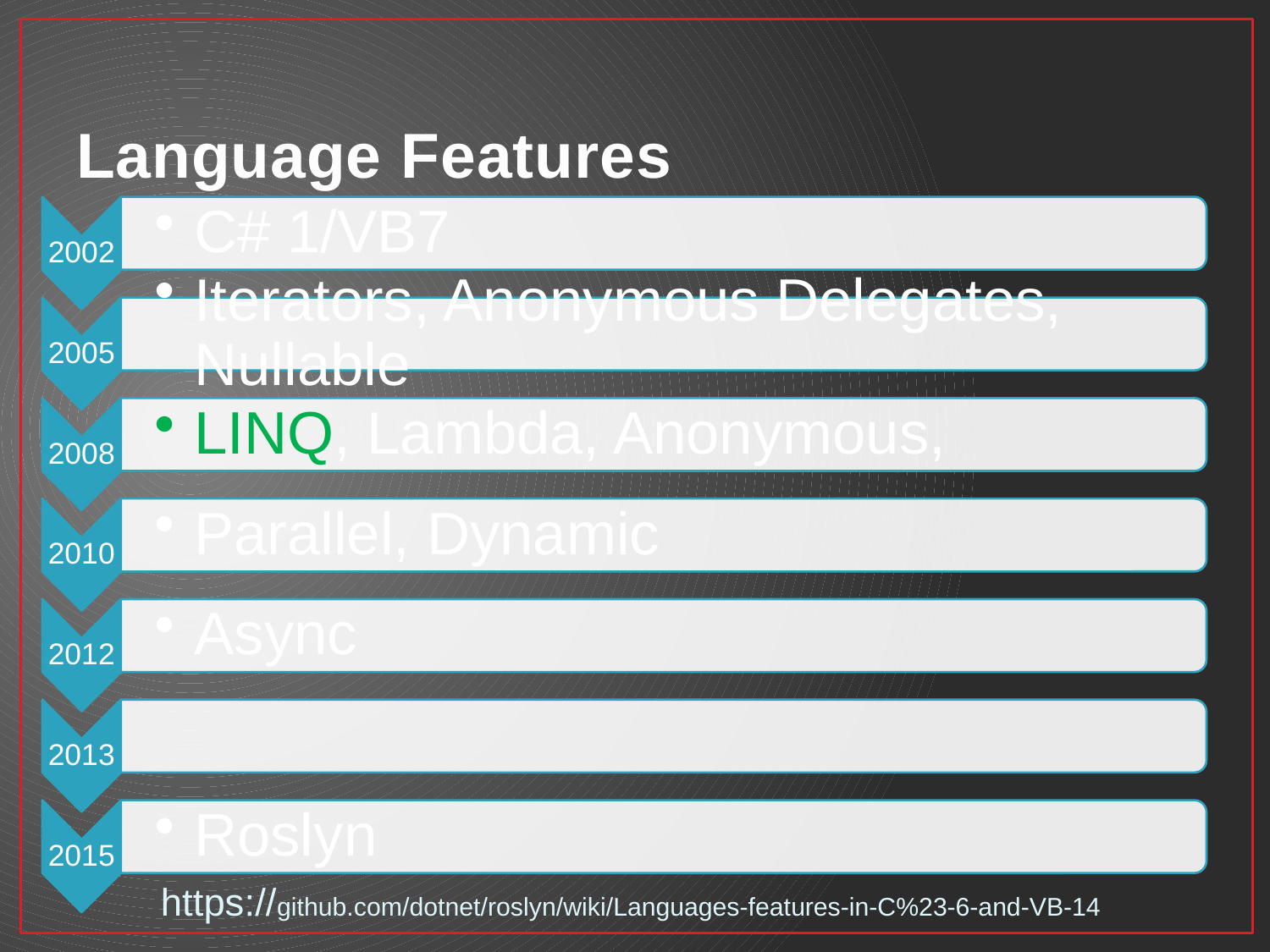

# Language Features
2002
C# 1/VB7
2005
Iterators, Anonymous Delegates, Nullable
2008
LINQ, Lambda, Anonymous,
2010
Parallel, Dynamic
2012
Async
2013
2015
Roslyn
https://github.com/dotnet/roslyn/wiki/Languages-features-in-C%23-6-and-VB-14